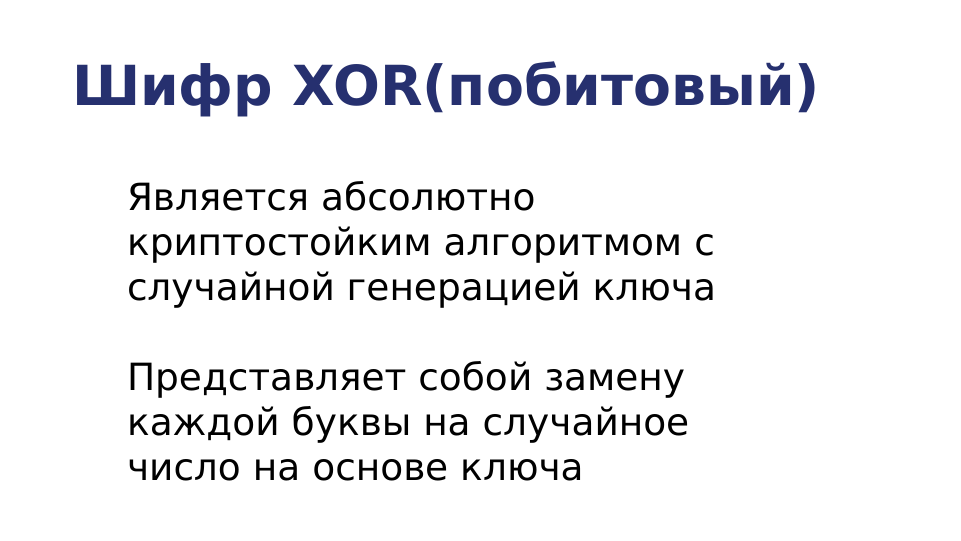

# Шифр XOR(побитовый)
Является абсолютно криптостойким алгоритмом с случайной генерацией ключа

Представляет собой замену каждой буквы на случайное число на основе ключа